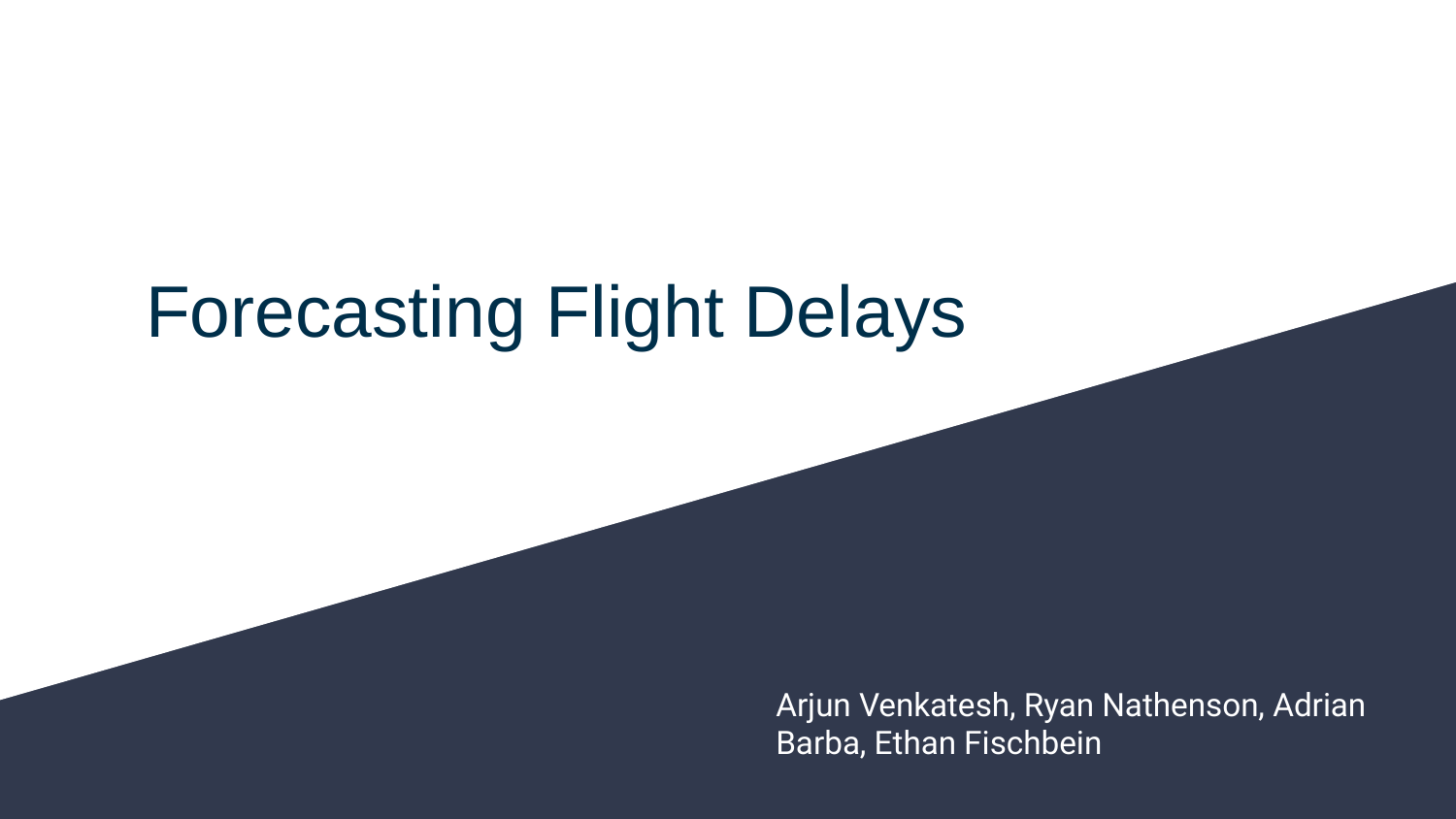

# Forecasting Flight Delays
Arjun Venkatesh, Ryan Nathenson, Adrian Barba, Ethan Fischbein